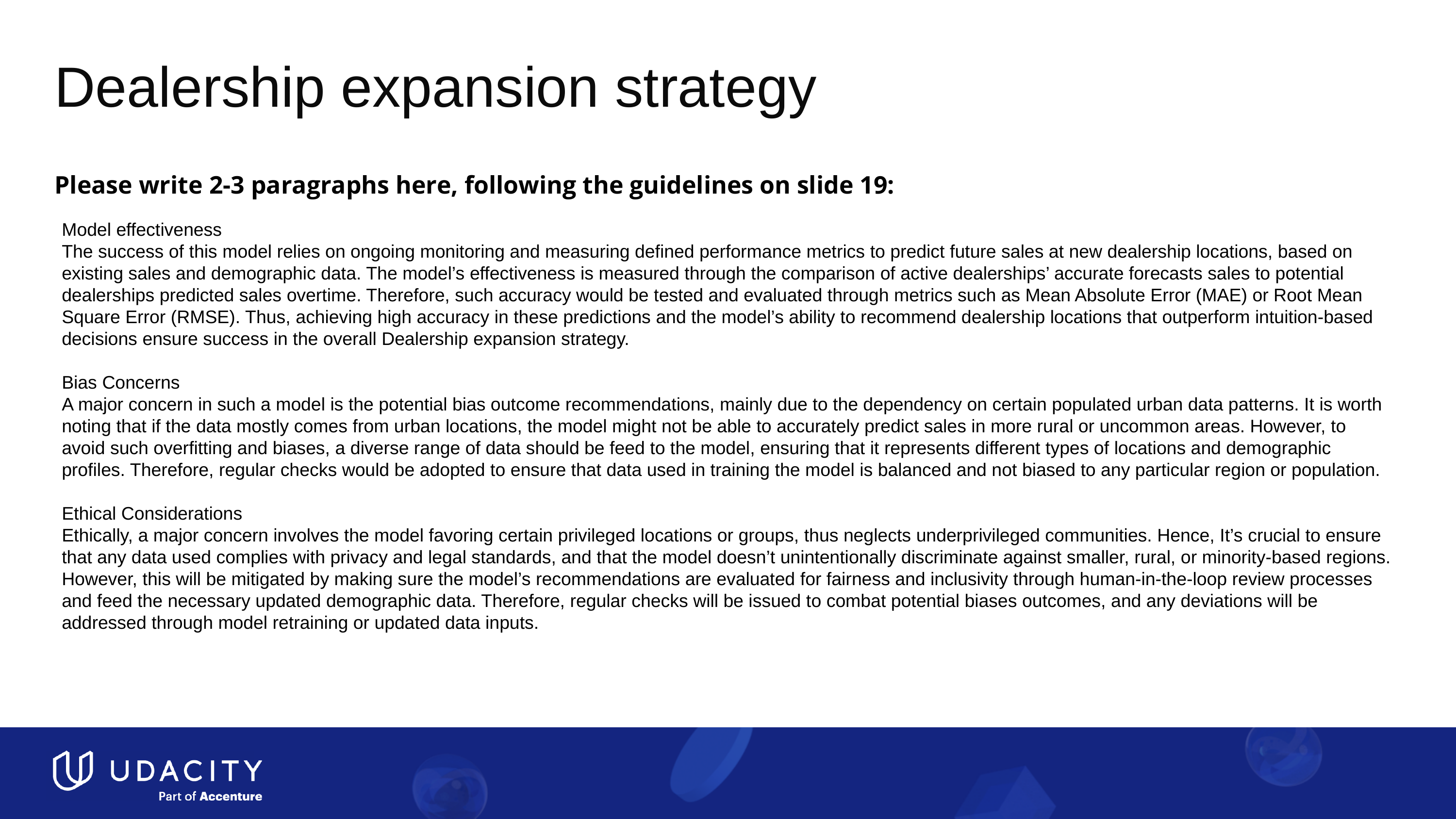

# Dealership expansion strategy
Please write 2-3 paragraphs here, following the guidelines on slide 19:
Model effectiveness
The success of this model relies on ongoing monitoring and measuring defined performance metrics to predict future sales at new dealership locations, based on existing sales and demographic data. The model’s effectiveness is measured through the comparison of active dealerships’ accurate forecasts sales to potential dealerships predicted sales overtime. Therefore, such accuracy would be tested and evaluated through metrics such as Mean Absolute Error (MAE) or Root Mean Square Error (RMSE). Thus, achieving high accuracy in these predictions and the model’s ability to recommend dealership locations that outperform intuition-based decisions ensure success in the overall Dealership expansion strategy.

Bias Concerns
A major concern in such a model is the potential bias outcome recommendations, mainly due to the dependency on certain populated urban data patterns. It is worth noting that if the data mostly comes from urban locations, the model might not be able to accurately predict sales in more rural or uncommon areas. However, to avoid such overfitting and biases, a diverse range of data should be feed to the model, ensuring that it represents different types of locations and demographic profiles. Therefore, regular checks would be adopted to ensure that data used in training the model is balanced and not biased to any particular region or population.

Ethical Considerations
Ethically, a major concern involves the model favoring certain privileged locations or groups, thus neglects underprivileged communities. Hence, It’s crucial to ensure that any data used complies with privacy and legal standards, and that the model doesn’t unintentionally discriminate against smaller, rural, or minority-based regions. However, this will be mitigated by making sure the model’s recommendations are evaluated for fairness and inclusivity through human-in-the-loop review processes and feed the necessary updated demographic data. Therefore, regular checks will be issued to combat potential biases outcomes, and any deviations will be addressed through model retraining or updated data inputs.